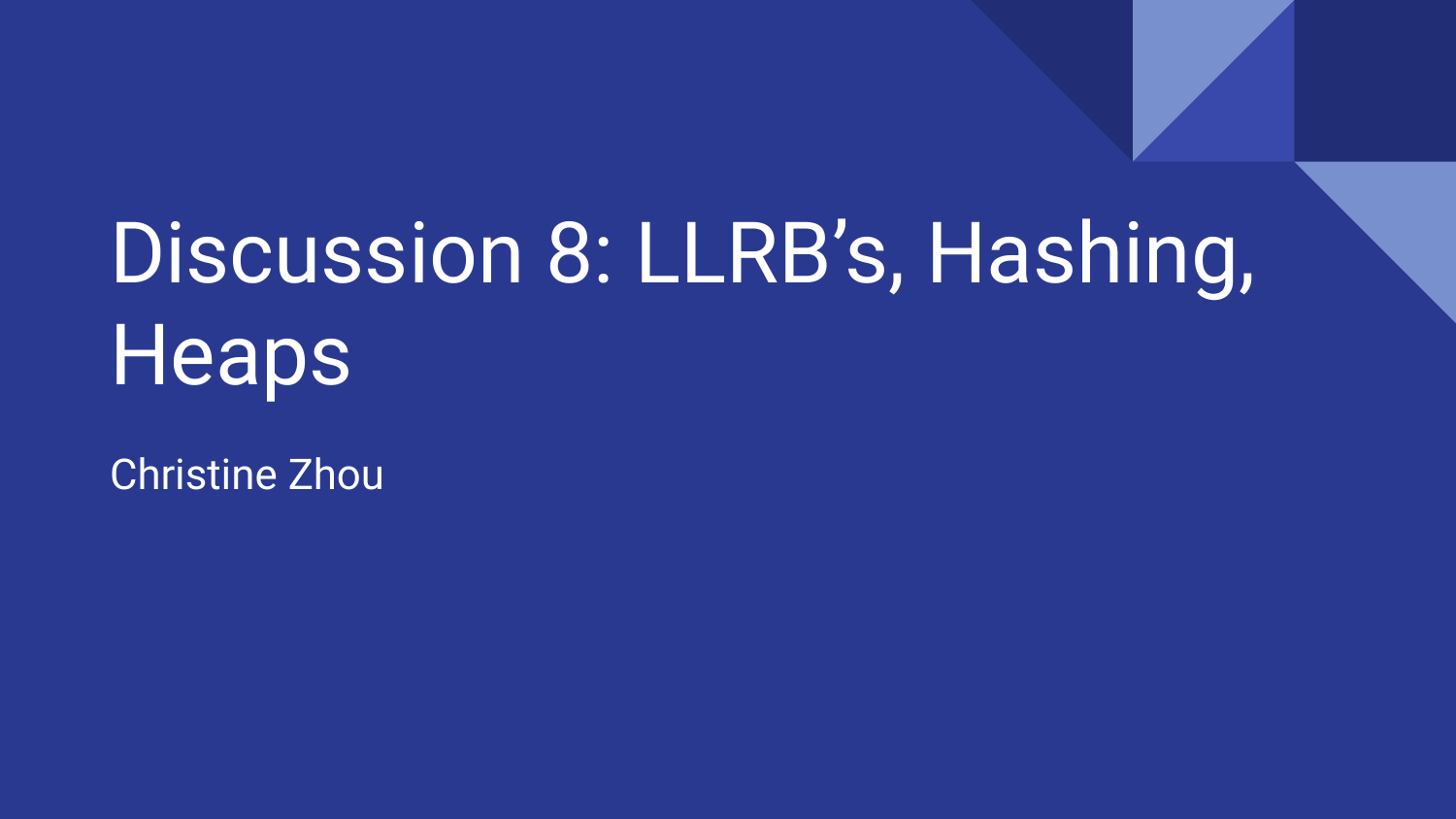

# Discussion 8: LLRB’s, Hashing, Heaps
Christine Zhou